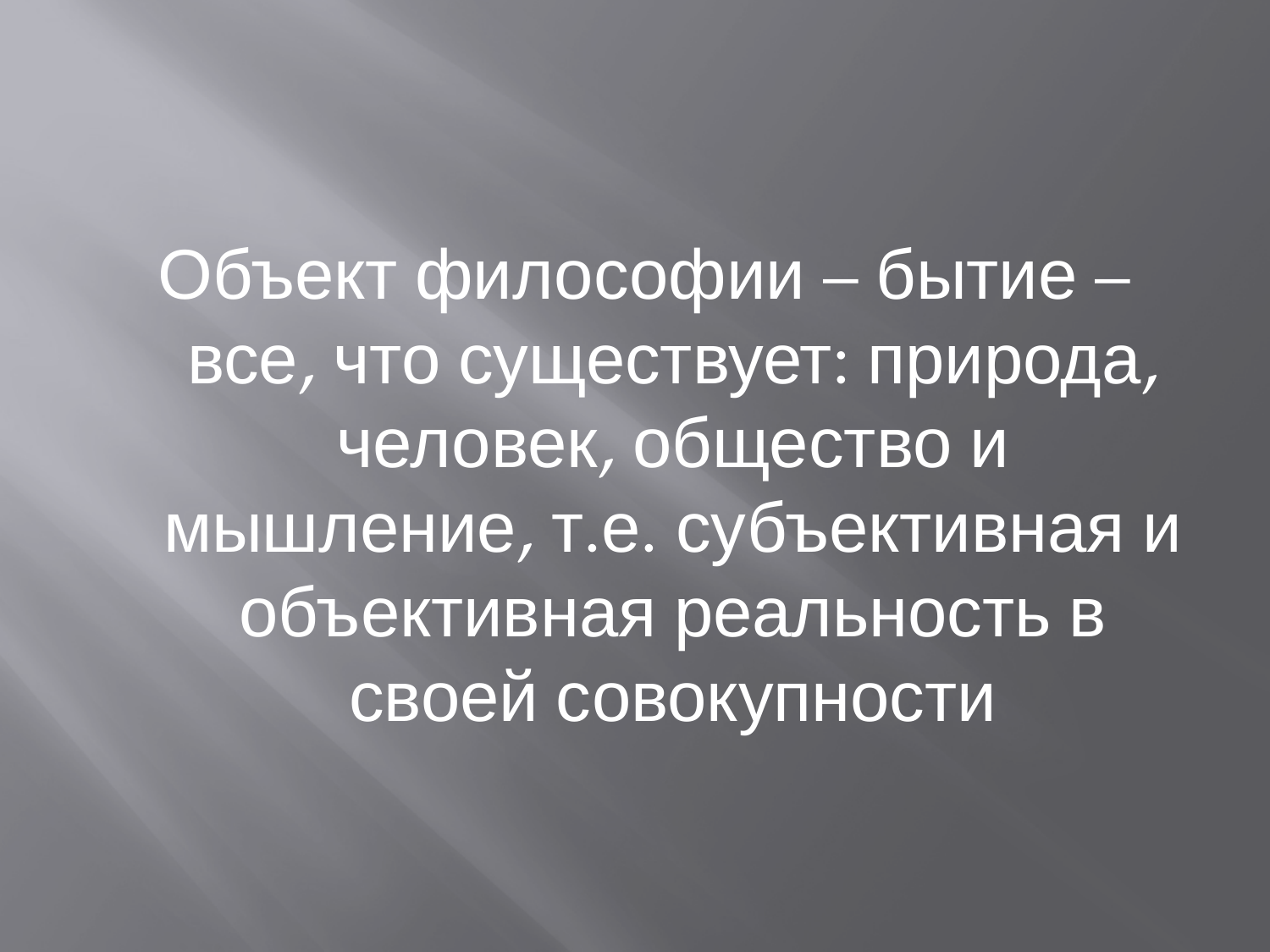

#
Объект философии – бытие – все, что существует: природа, человек, общество и мышление, т.е. субъективная и объективная реальность в своей совокупности